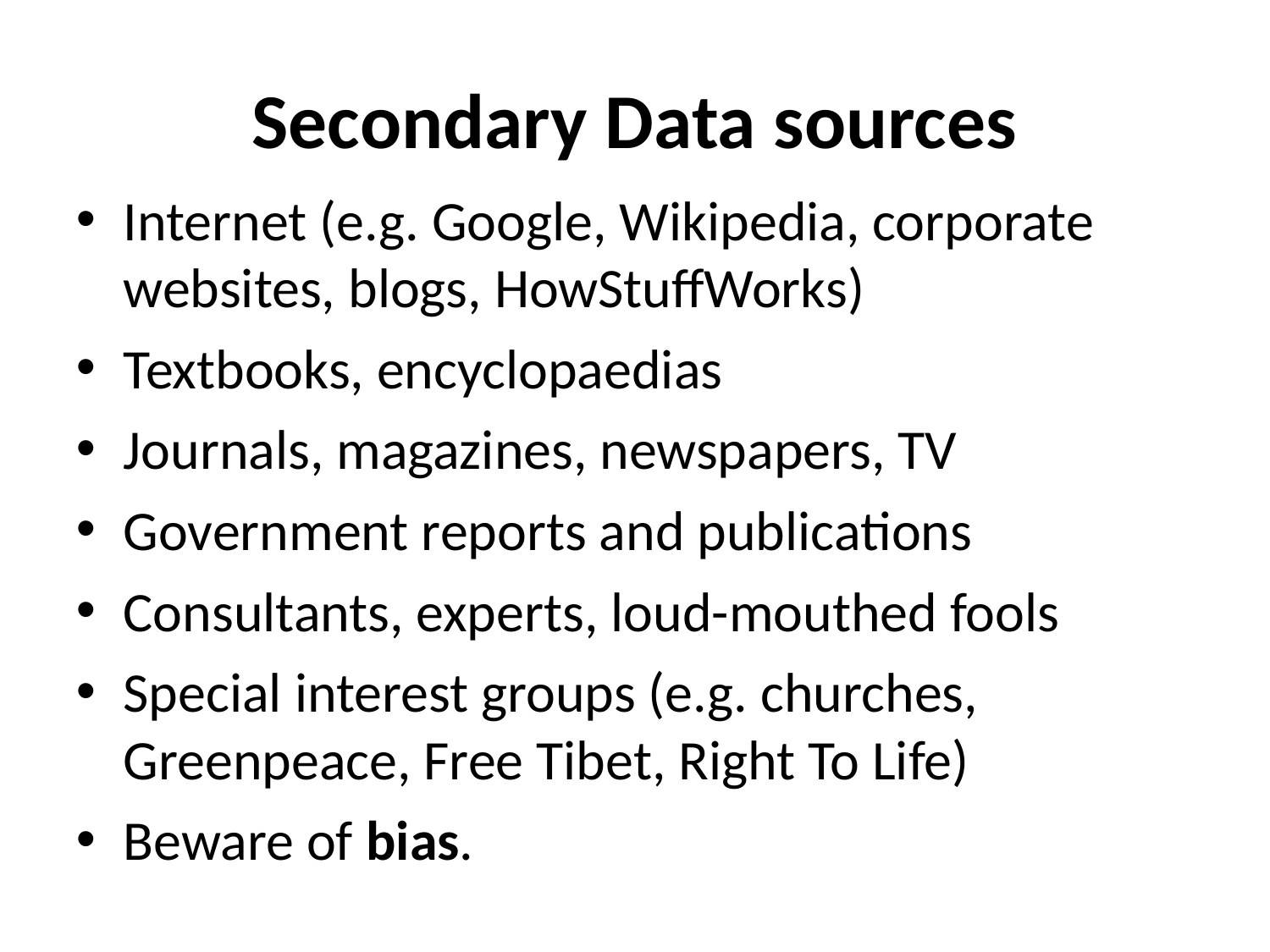

# Secondary Data sources
Internet (e.g. Google, Wikipedia, corporate websites, blogs, HowStuffWorks)
Textbooks, encyclopaedias
Journals, magazines, newspapers, TV
Government reports and publications
Consultants, experts, loud-mouthed fools
Special interest groups (e.g. churches, Greenpeace, Free Tibet, Right To Life)
Beware of bias.